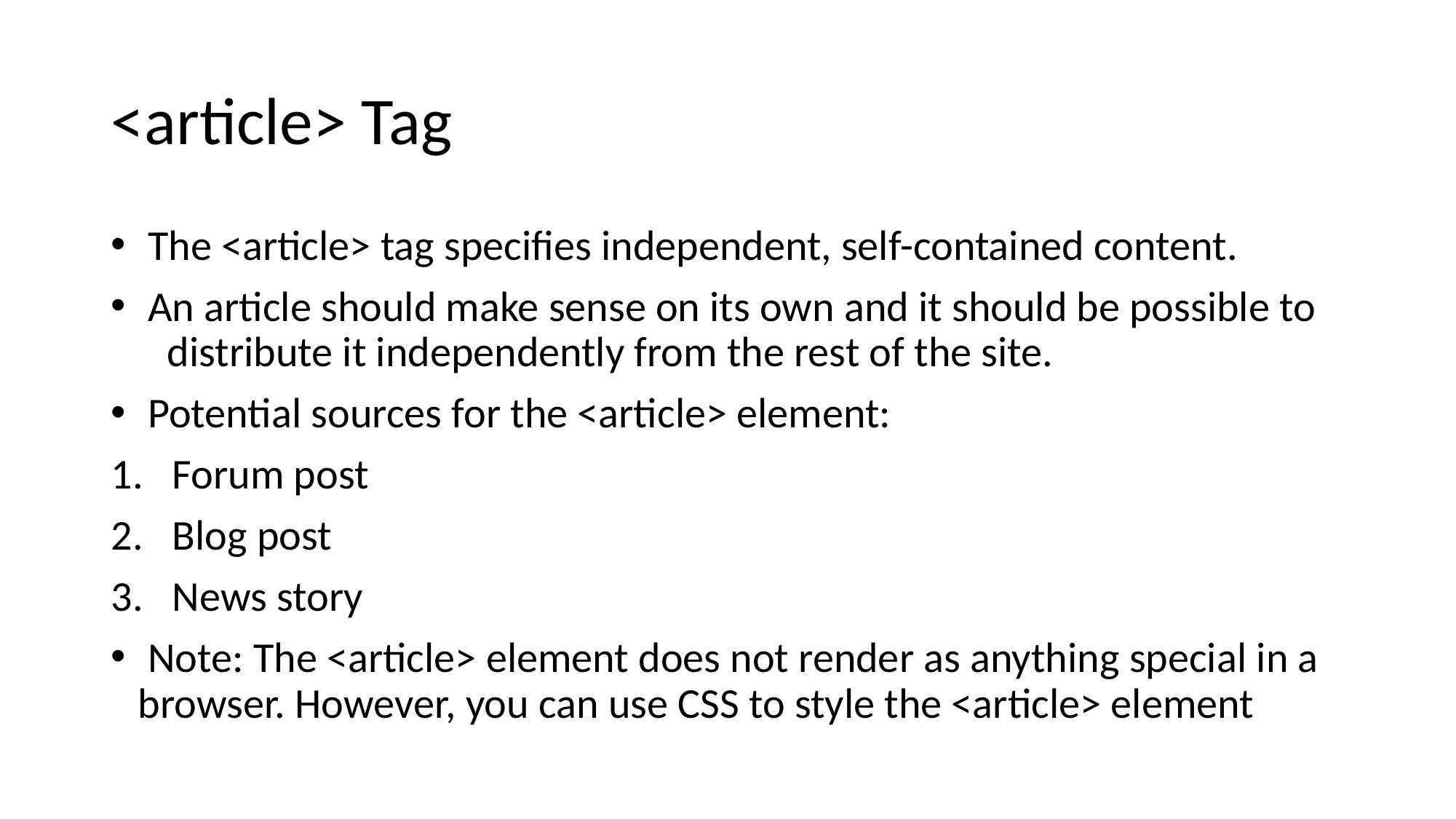

# <article> Tag
 The <article> tag specifies independent, self-contained content.
 An article should make sense on its own and it should be possible to      distribute it independently from the rest of the site.
 Potential sources for the <article> element:
Forum post
Blog post
News story
 Note: The <article> element does not render as anything special in a browser. However, you can use CSS to style the <article> element